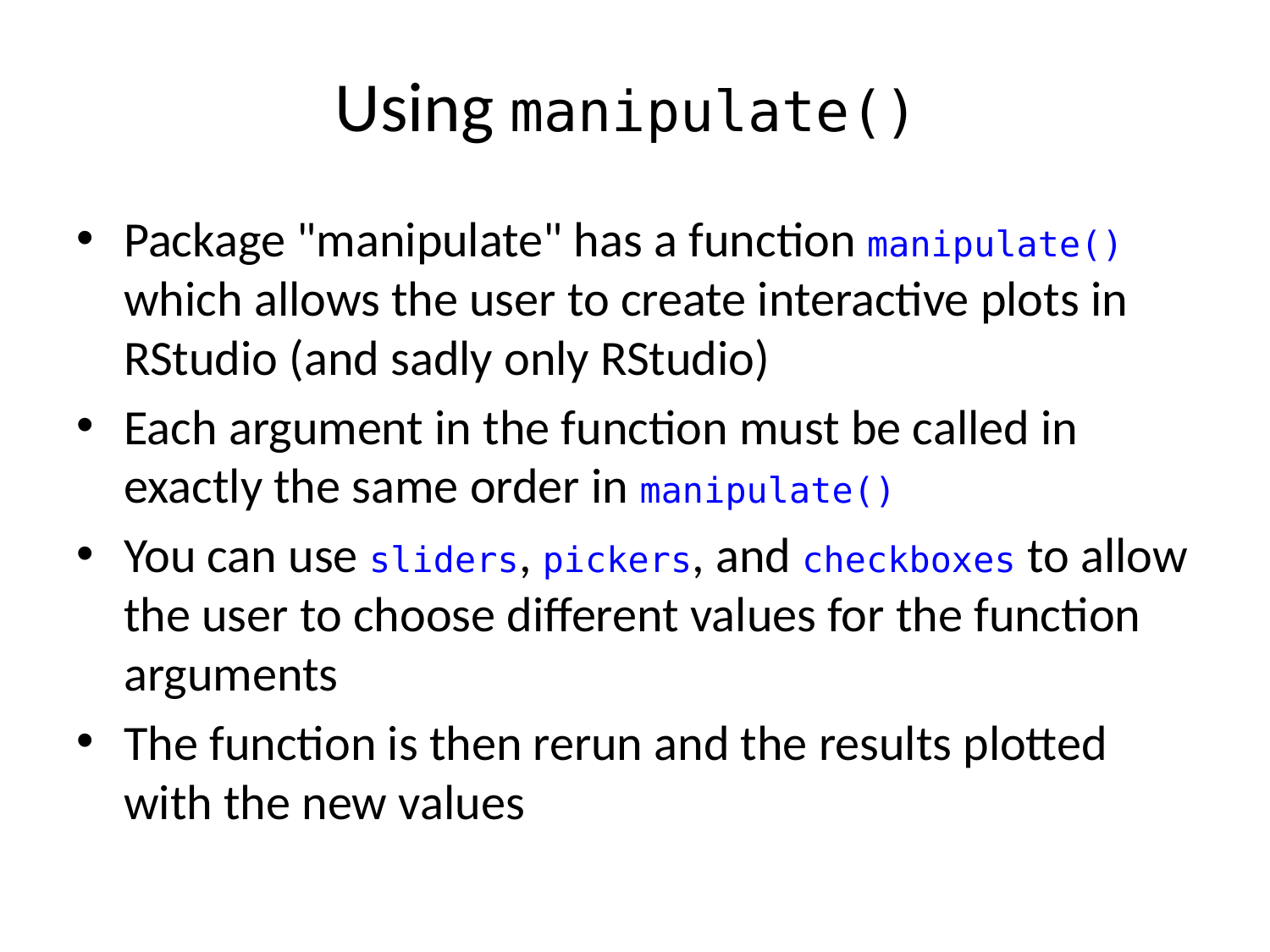

# Using manipulate()
Package "manipulate" has a function manipulate() which allows the user to create interactive plots in RStudio (and sadly only RStudio)
Each argument in the function must be called in exactly the same order in manipulate()
You can use sliders, pickers, and checkboxes to allow the user to choose different values for the function arguments
The function is then rerun and the results plotted with the new values